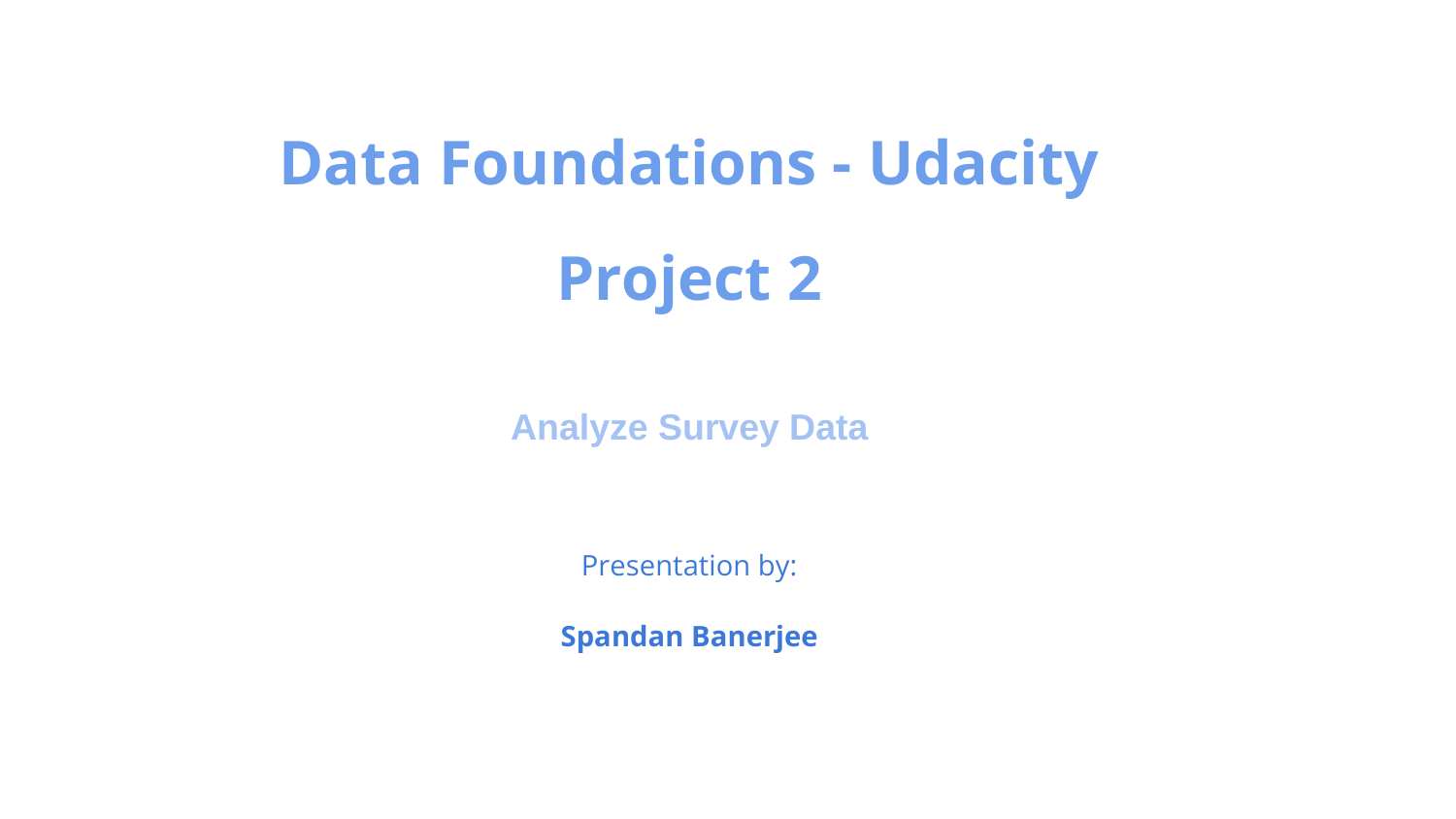

Data Foundations - Udacity
Project 2

Analyze Survey Data

Presentation by:
Spandan Banerjee